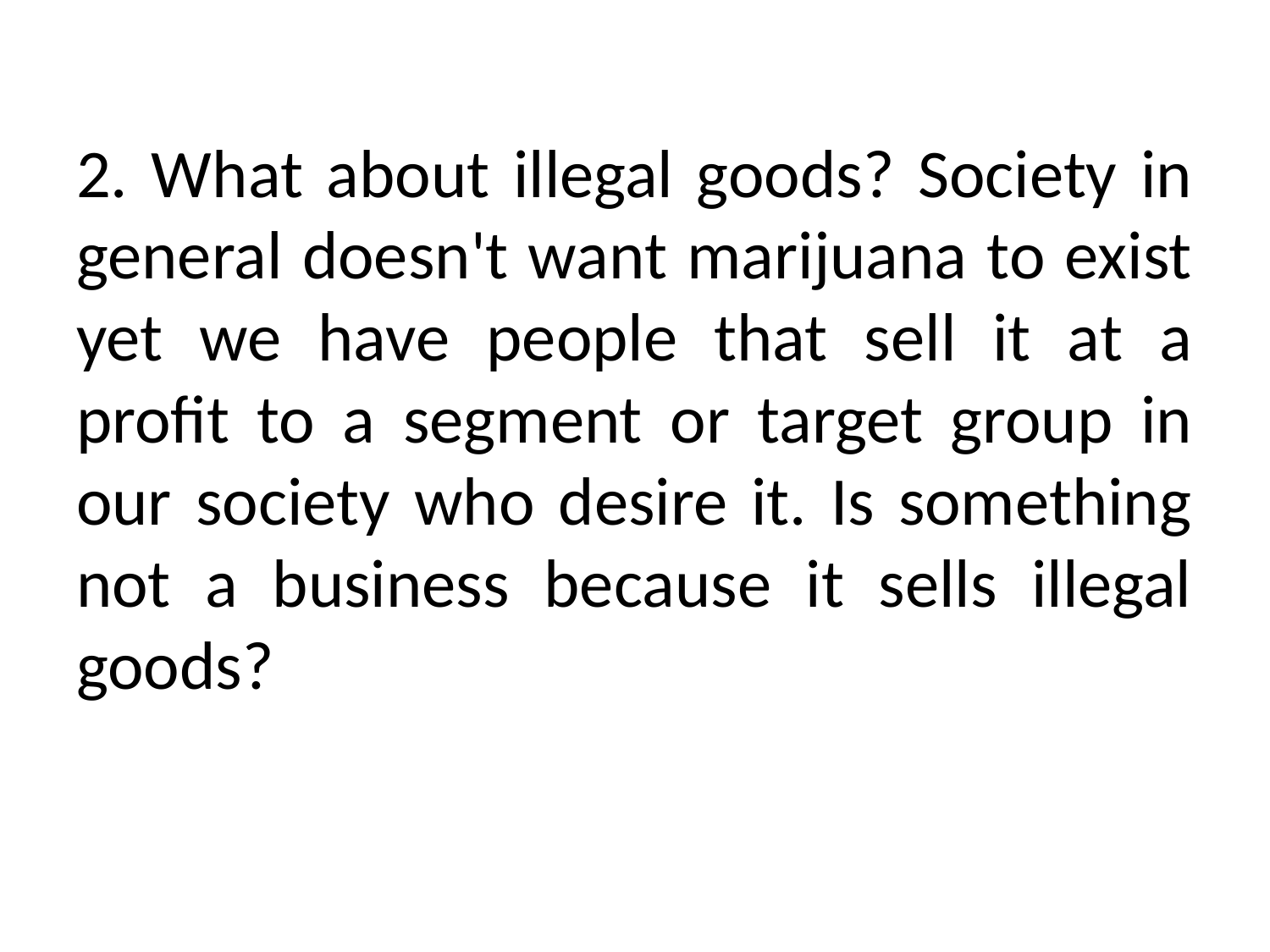

# 2. What about illegal goods? Society in general doesn't want marijuana to exist yet we have people that sell it at a profit to a segment or target group in our society who desire it. Is something not a business because it sells illegal goods?